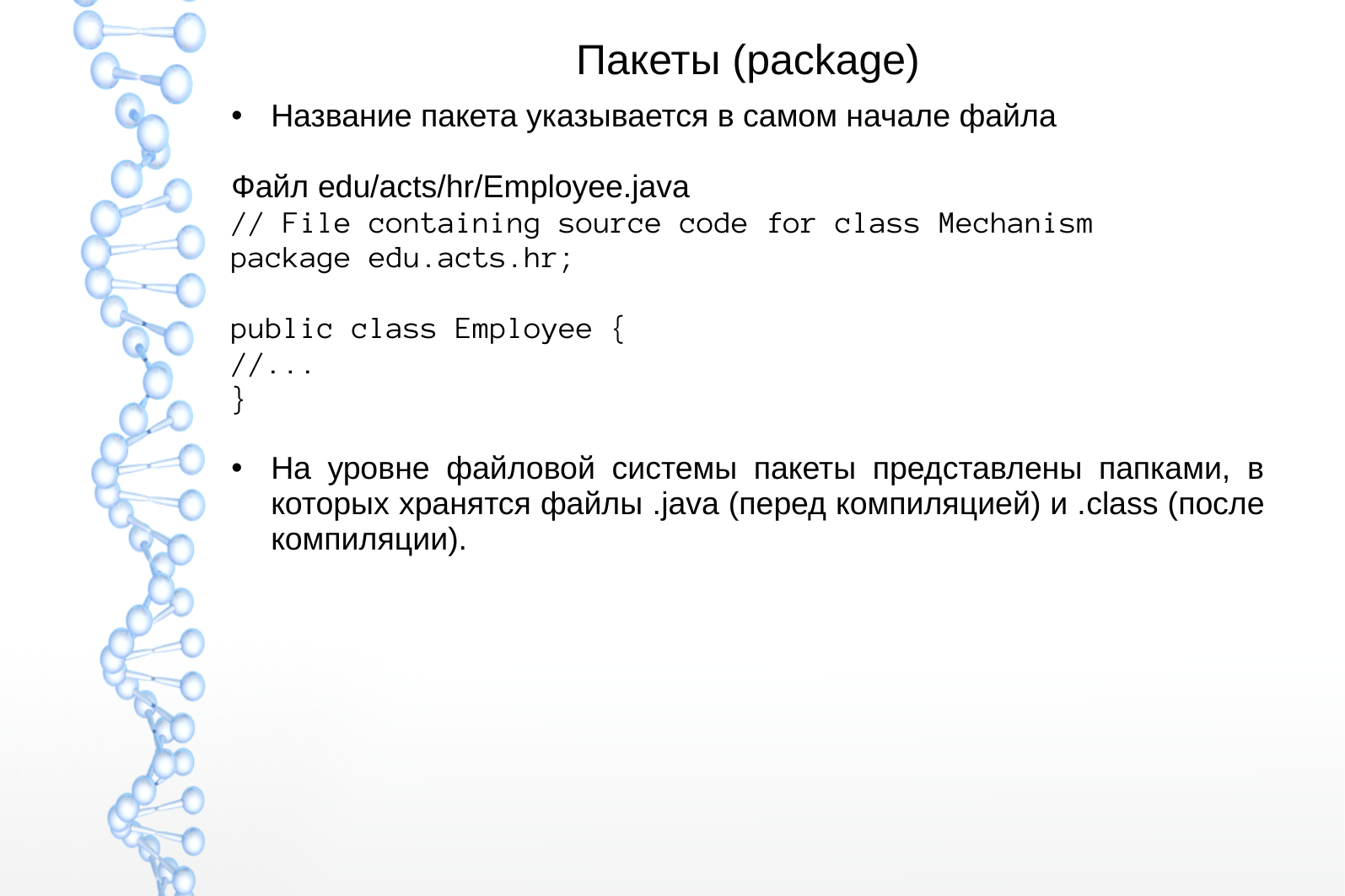

# Пакеты (package)
Название пакета указывается в самом начале файла

Файл edu/acts/hr/Employee.java
// File containing source code for class Mechanism
package edu.acts.hr;

public class Employee {
//...
}

На уровне файловой системы пакеты представлены папками, в которых хранятся файлы .java (перед компиляцией) и .class (после компиляции).